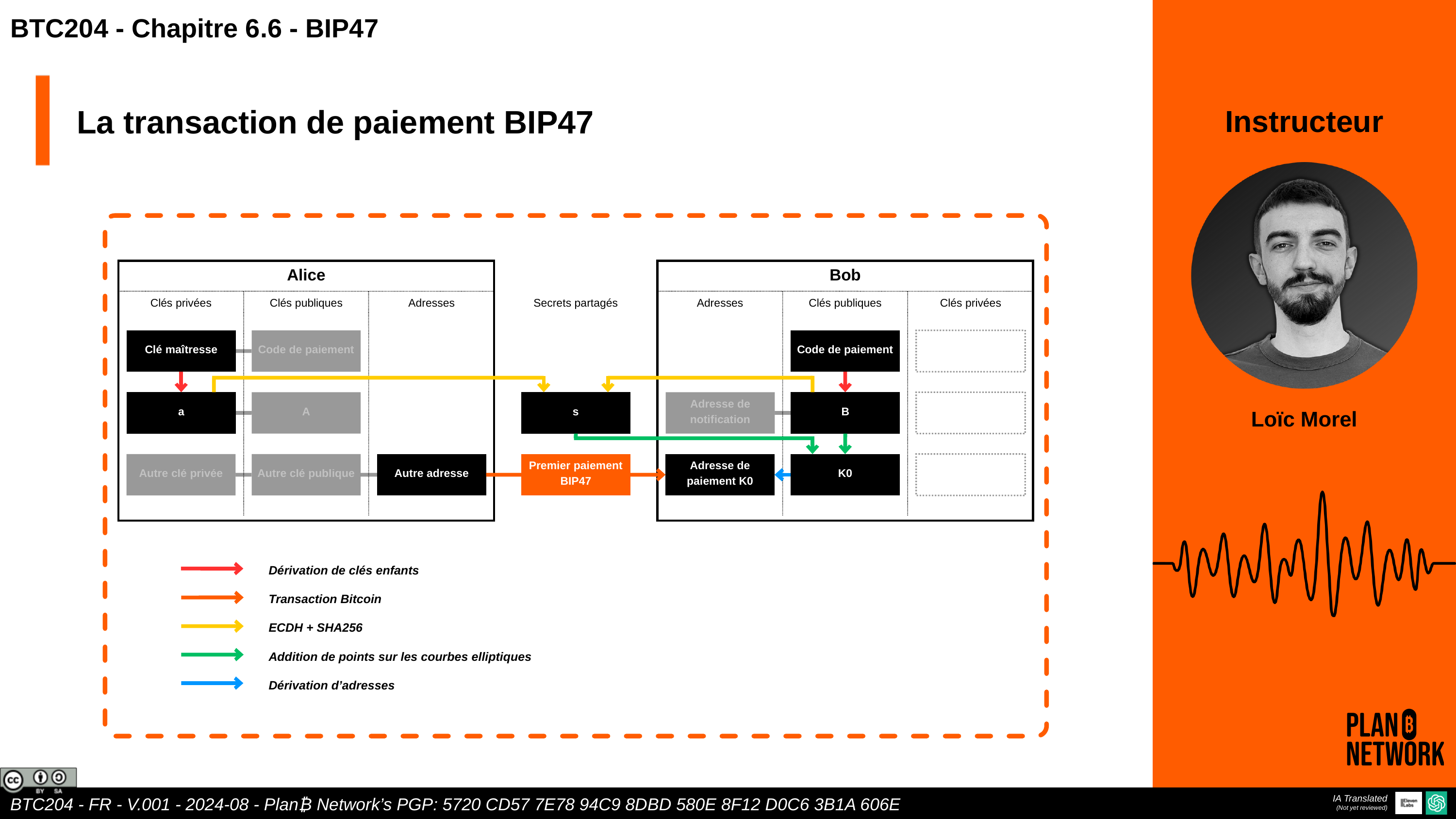

BTC204 - Chapitre 6.6 - BIP47

La transaction de paiement BIP47
Instructeur

Alice

Bob

Clés privées
Clés publiques
Adresses
Secrets partagés
Adresses
Clés publiques
Clés privées

Clé maîtresse

Code de paiement

Code de paiement

a

A

s

Adresse de notification

B

Loïc Morel

Autre clé privée

Autre clé publique

Autre adresse

Premier paiement BIP47

Adresse de paiement K0

K0

Dérivation de clés enfants

Transaction Bitcoin

ECDH + SHA256

Addition de points sur les courbes elliptiques

Dérivation d’adresses

IA Translated
(Not yet reviewed)
BTC204 - FR - V.001 - 2024-08 - Plan₿ Network’s PGP: 5720 CD57 7E78 94C9 8DBD 580E 8F12 D0C6 3B1A 606E